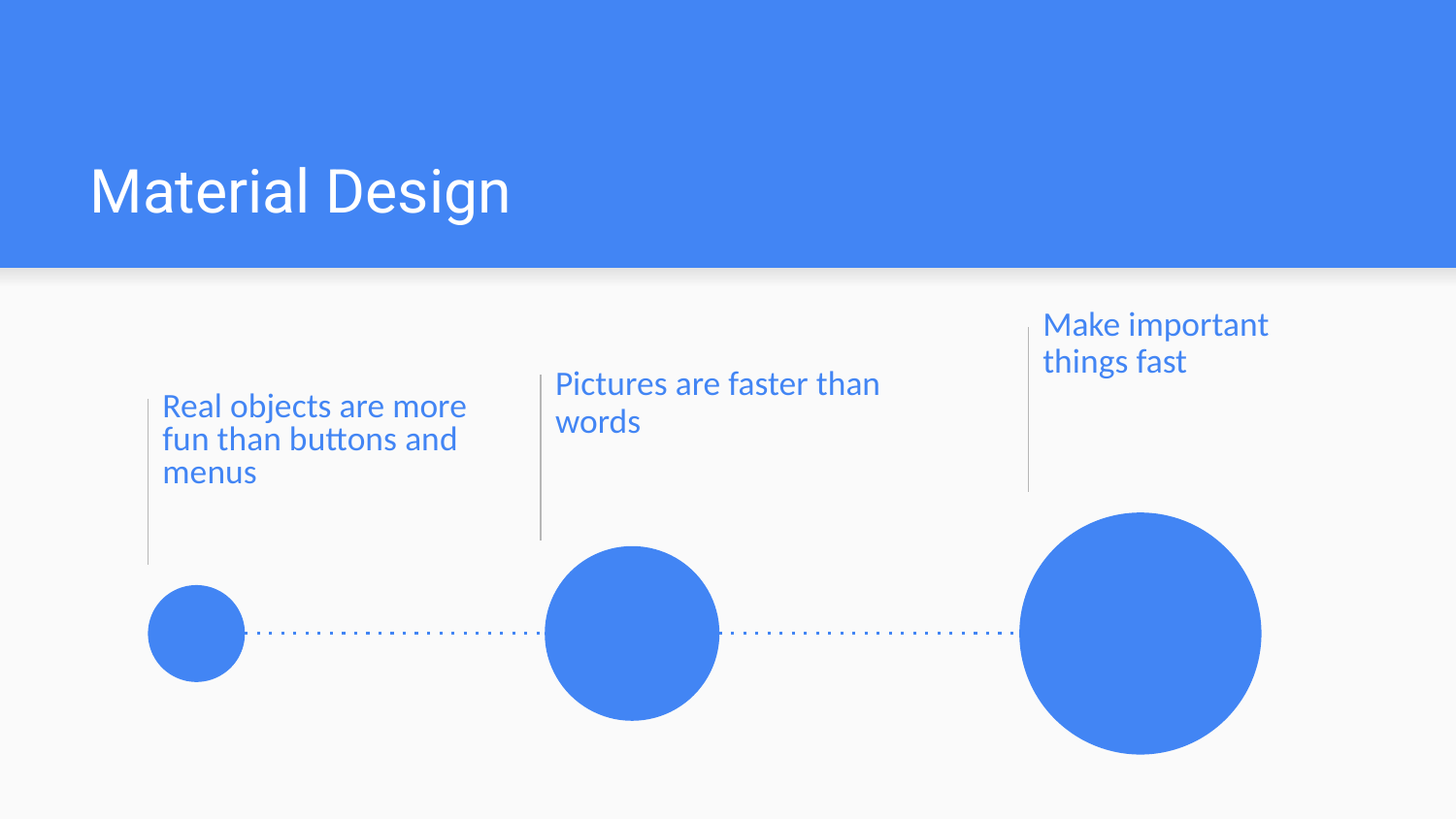

# Material Design
Make important things fast
Pictures are faster than words

Real objects are more fun than buttons and menus